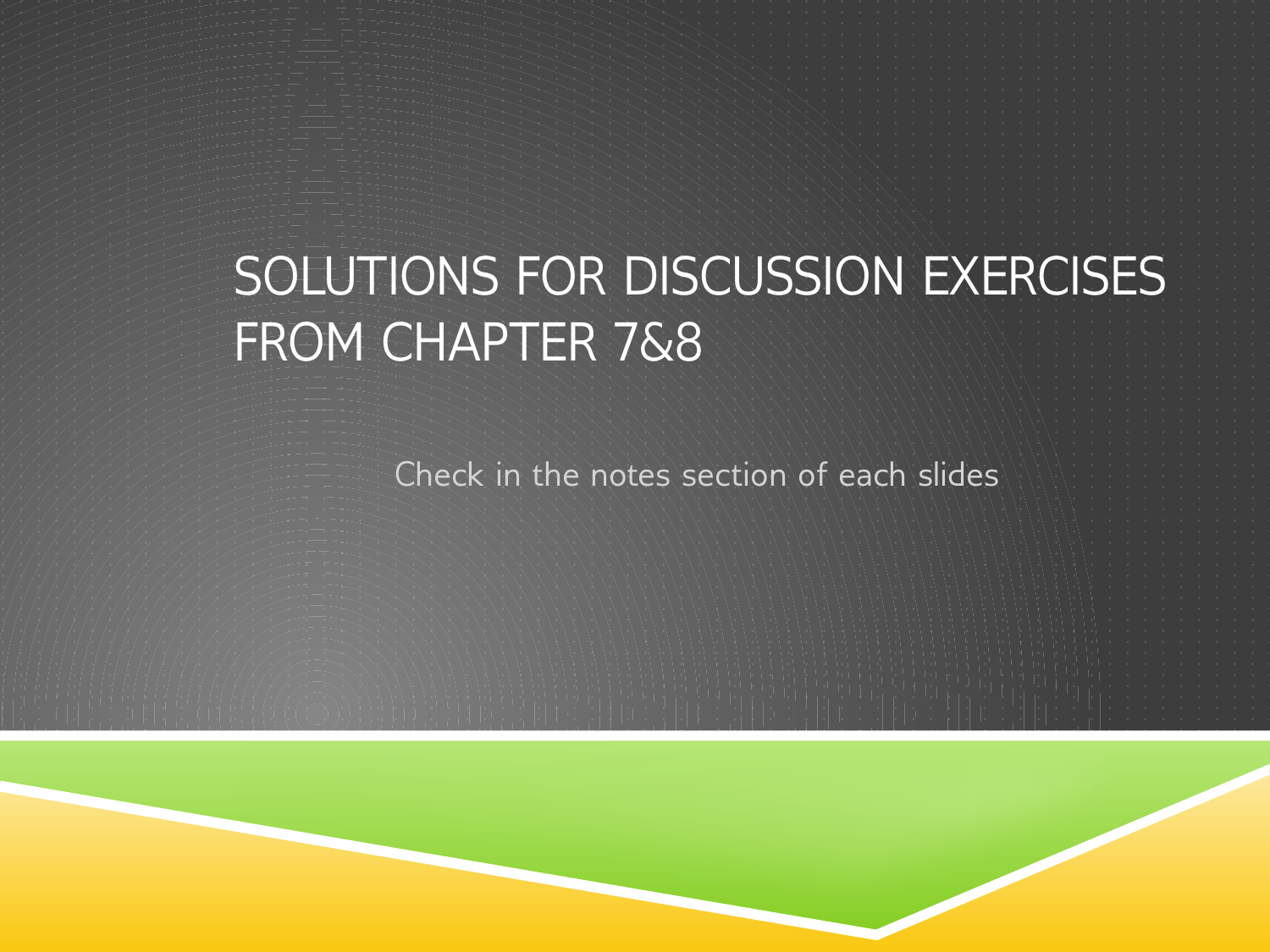

# Solutions for discussion exercises from Chapter 7&8
Check in the notes section of each slides